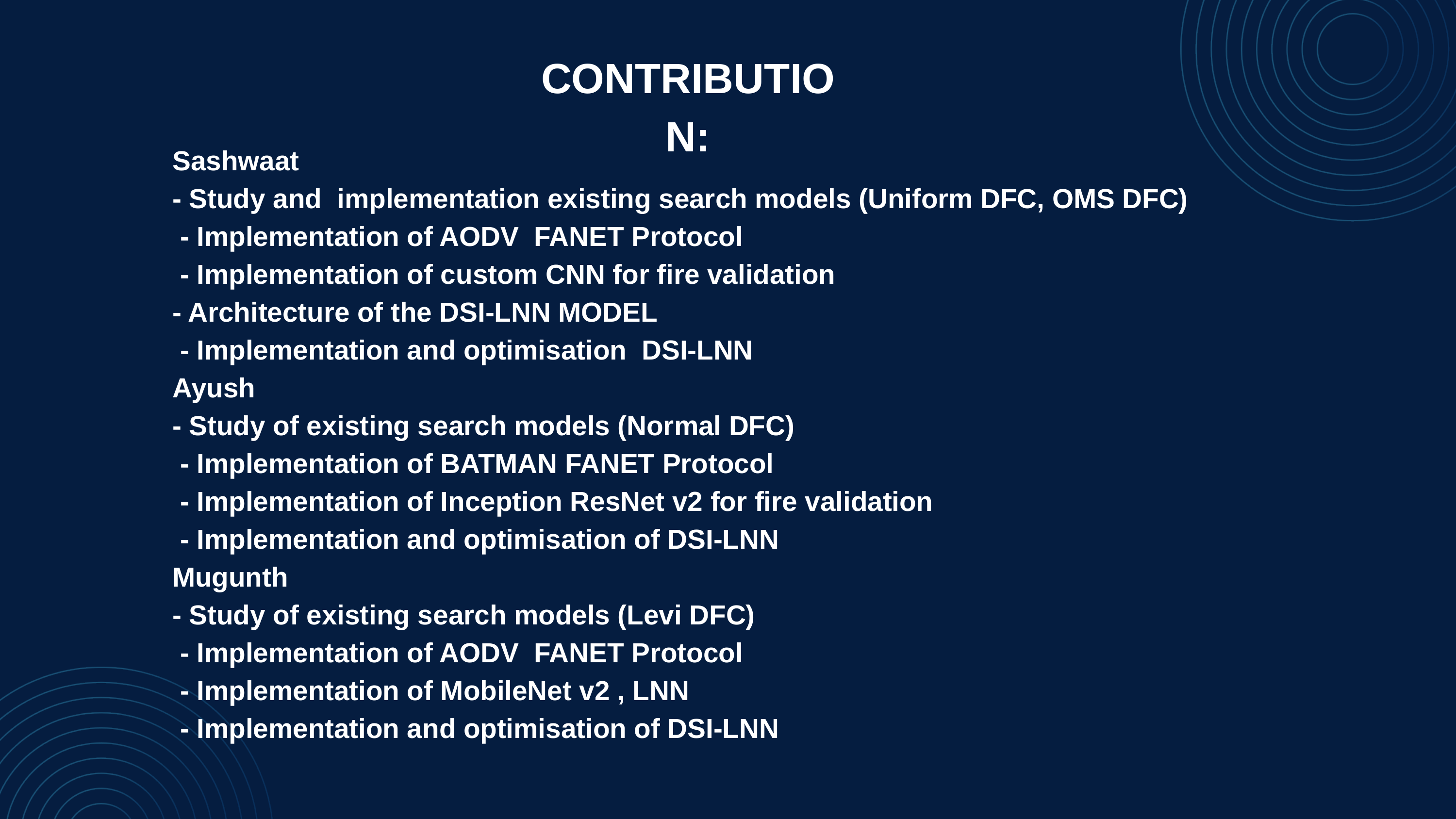

CONTRIBUTION:

Sashwaat
- Study and  implementation existing search models (Uniform DFC, OMS DFC)
 - Implementation of AODV  FANET Protocol
 - Implementation of custom CNN for fire validation
- Architecture of the DSI-LNN MODEL
 - Implementation and optimisation  DSI-LNN
Ayush
- Study of existing search models (Normal DFC)
 - Implementation of BATMAN FANET Protocol
 - Implementation of Inception ResNet v2 for fire validation
 - Implementation and optimisation of DSI-LNN
Mugunth
- Study of existing search models (Levi DFC)
 - Implementation of AODV  FANET Protocol
 - Implementation of MobileNet v2 , LNN
 - Implementation and optimisation of DSI-LNN